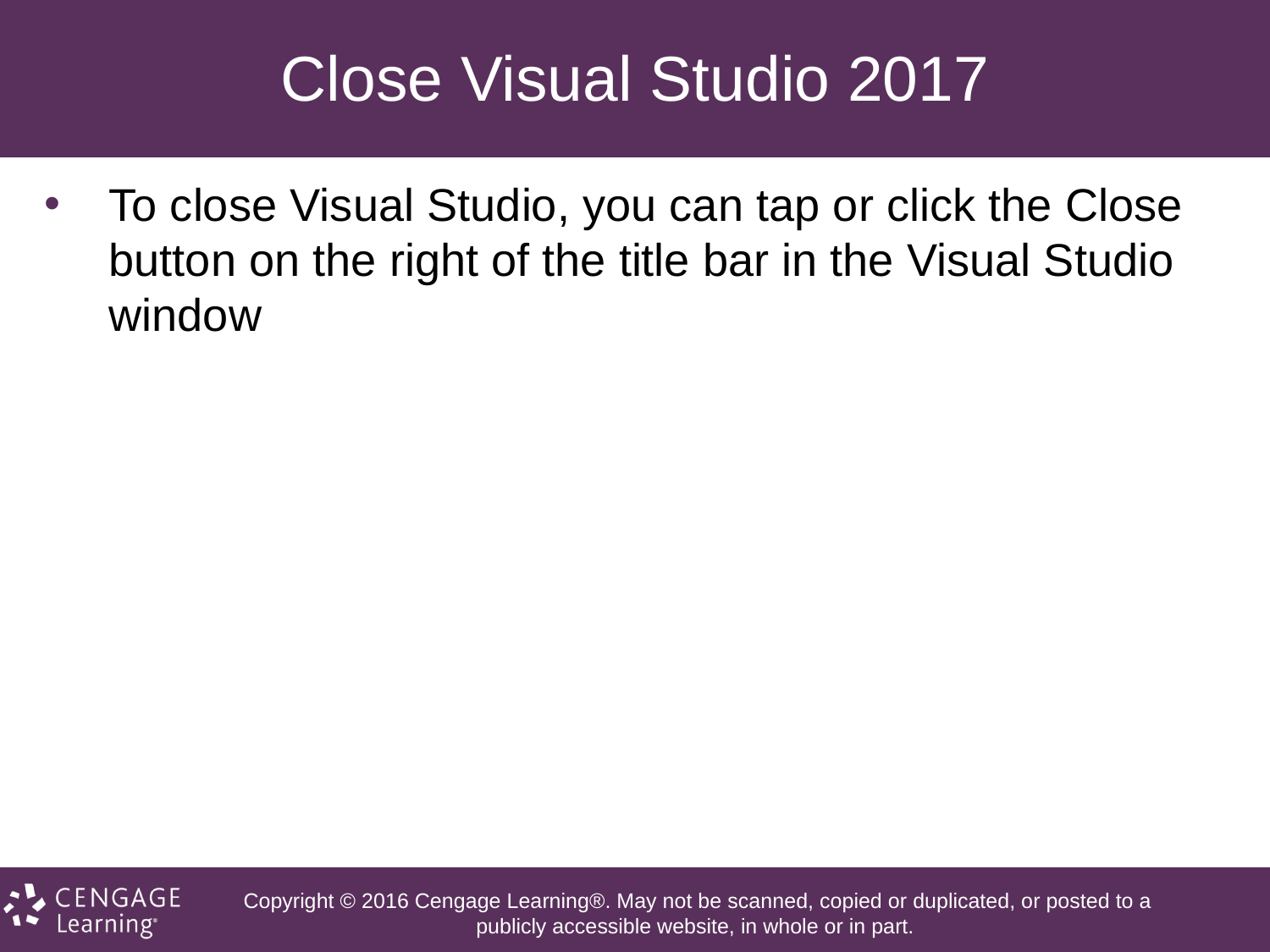

# Close Visual Studio 2017
To close Visual Studio, you can tap or click the Close button on the right of the title bar in the Visual Studio window